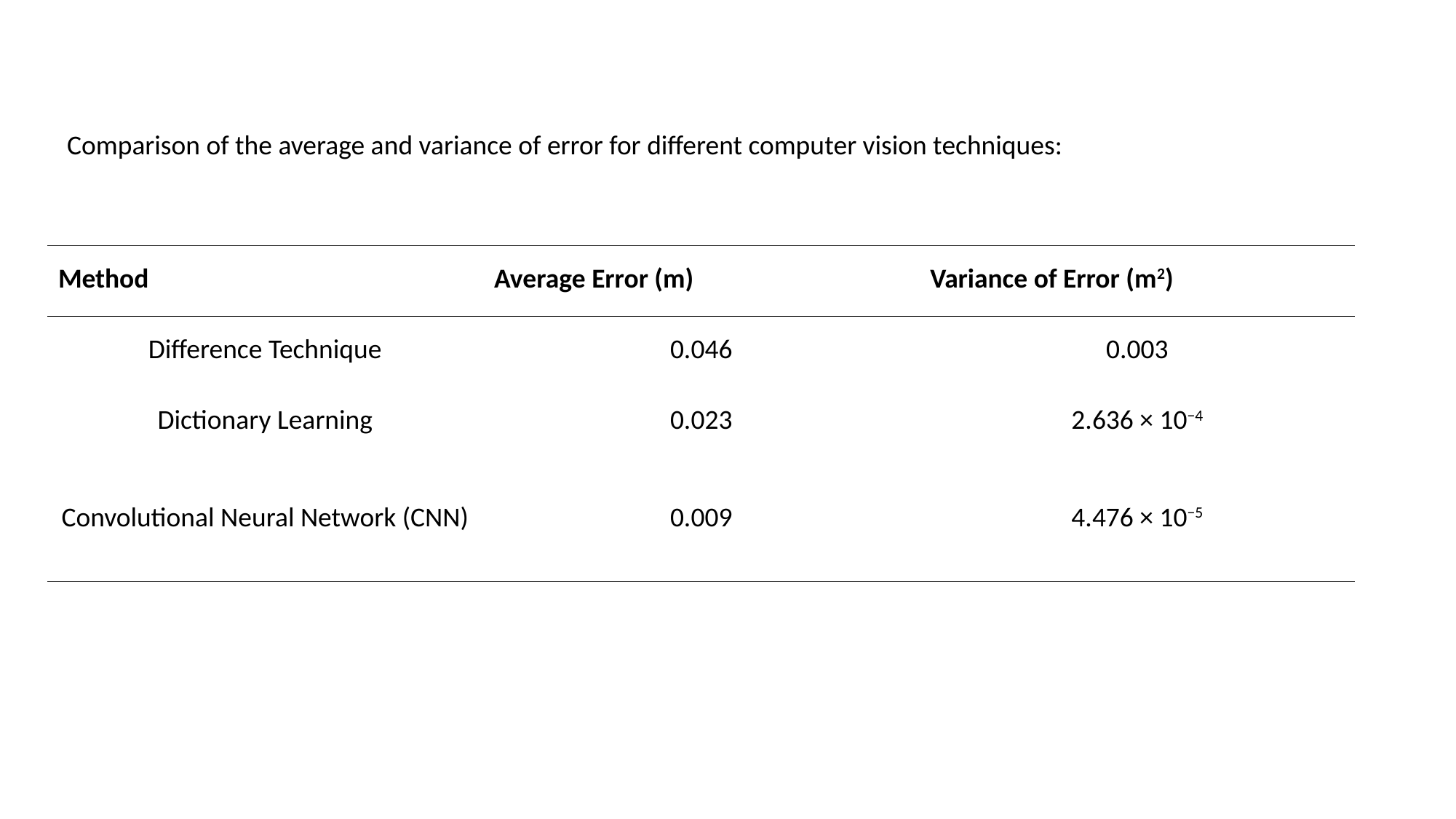

Comparison of the average and variance of error for different computer vision techniques:
| Method | Average Error (m) | Variance of Error (m2) |
| --- | --- | --- |
| Difference Technique | 0.046 | 0.003 |
| Dictionary Learning | 0.023 | 2.636 × 10−4 |
| Convolutional Neural Network (CNN) | 0.009 | 4.476 × 10−5 |